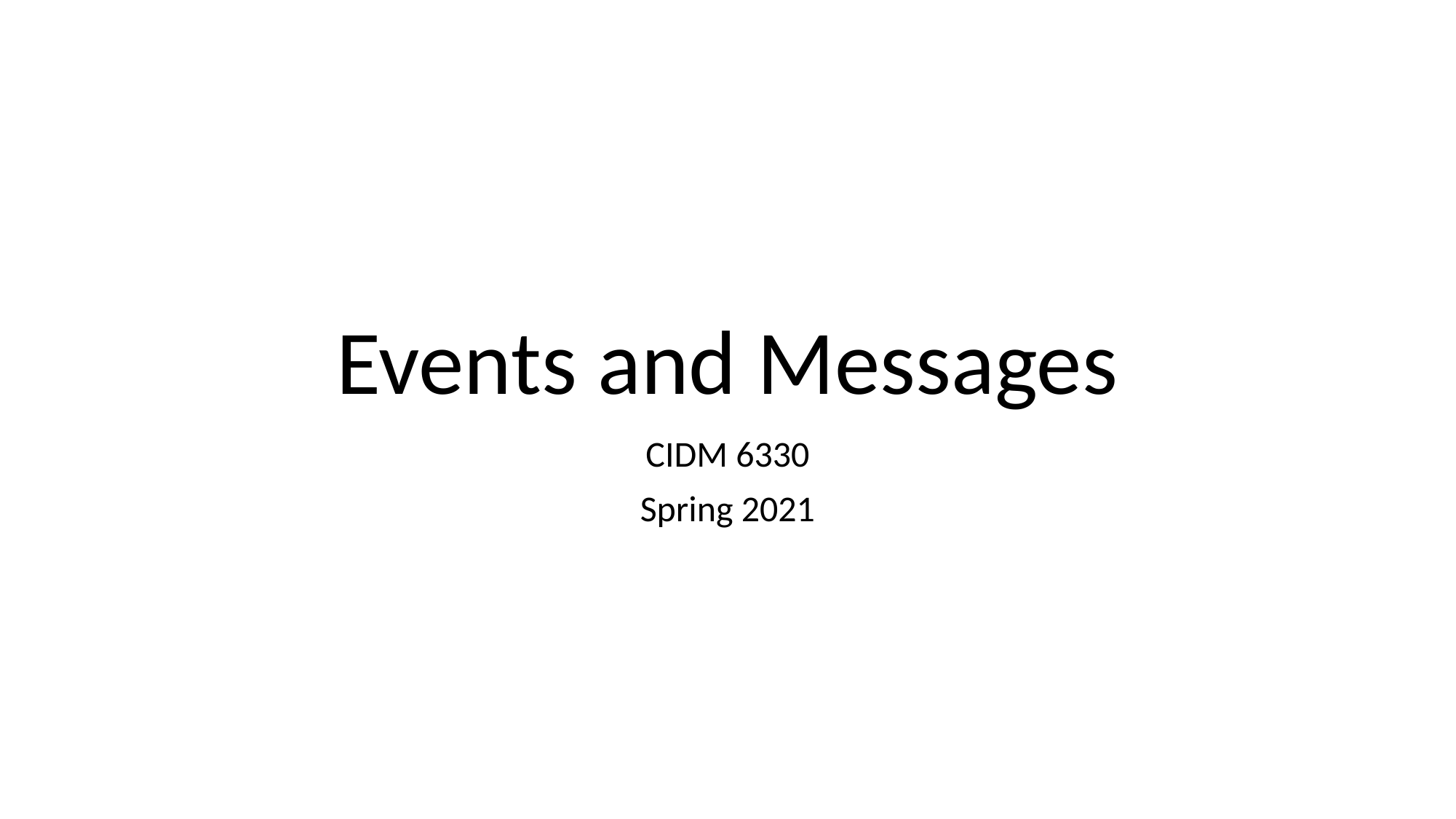

# Events and Messages
CIDM 6330
Spring 2021